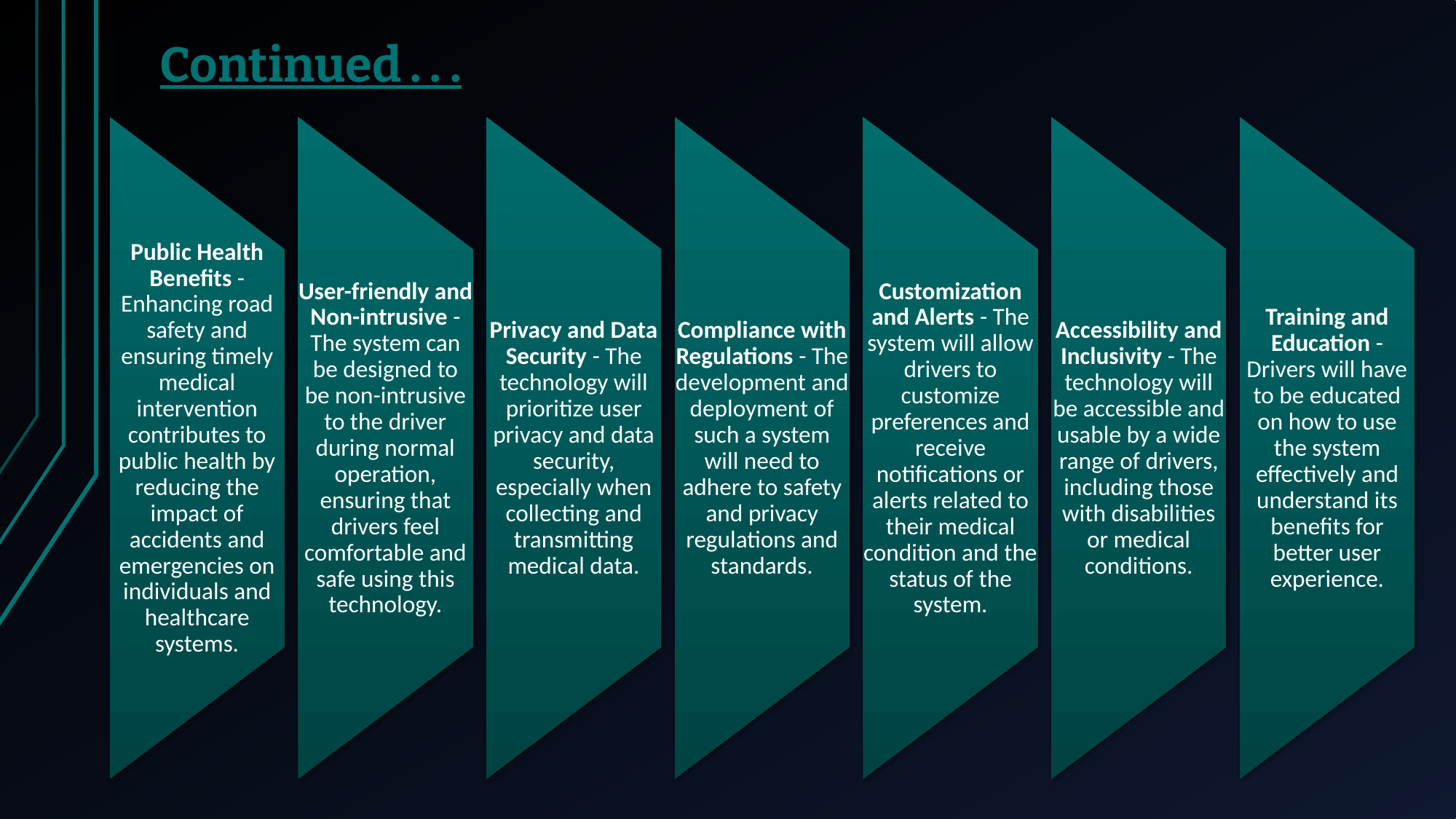

# Continued . . .
Public Health Benefits - Enhancing road safety and ensuring timely medical intervention contributes to public health by reducing the impact of accidents and emergencies on individuals and healthcare systems.
User-friendly and Non-intrusive - The system can be designed to be non-intrusive to the driver during normal operation, ensuring that drivers feel comfortable and safe using this technology.
Privacy and Data Security - The technology will prioritize user privacy and data security, especially when collecting and transmitting medical data.
Compliance with Regulations - The development and deployment of such a system will need to adhere to safety and privacy regulations and standards.
Customization and Alerts - The system will allow drivers to customize preferences and receive notifications or alerts related to their medical condition and the status of the system.
Accessibility and Inclusivity - The technology will be accessible and usable by a wide range of drivers, including those with disabilities or medical conditions.
Training and Education - Drivers will have to be educated on how to use the system effectively and understand its benefits for better user experience.